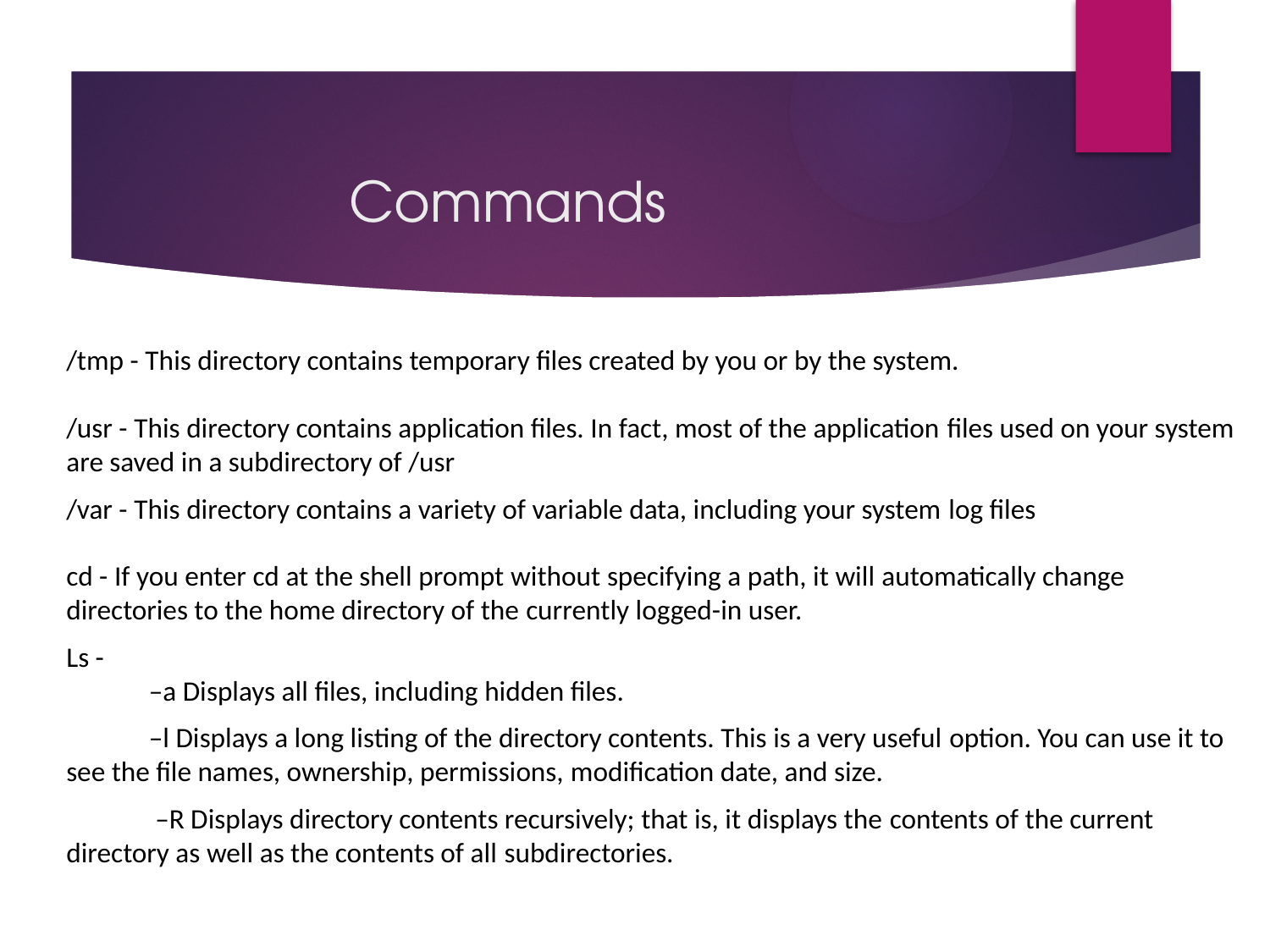

Commands
# /tmp - This directory contains temporary files created by you or by the system. /usr - This directory contains application files. In fact, most of the application files used on your system are saved in a subdirectory of /usr
/var - This directory contains a variety of variable data, including your system log files
cd - If you enter cd at the shell prompt without specifying a path, it will automatically change directories to the home directory of the currently logged-in user.
Ls -     
             –a Displays all files, including hidden files.
             –l Displays a long listing of the directory contents. This is a very useful option. You can use it to see the file names, ownership, permissions, modification date, and size.
              –R Displays directory contents recursively; that is, it displays the contents of the current directory as well as the contents of all subdirectories.